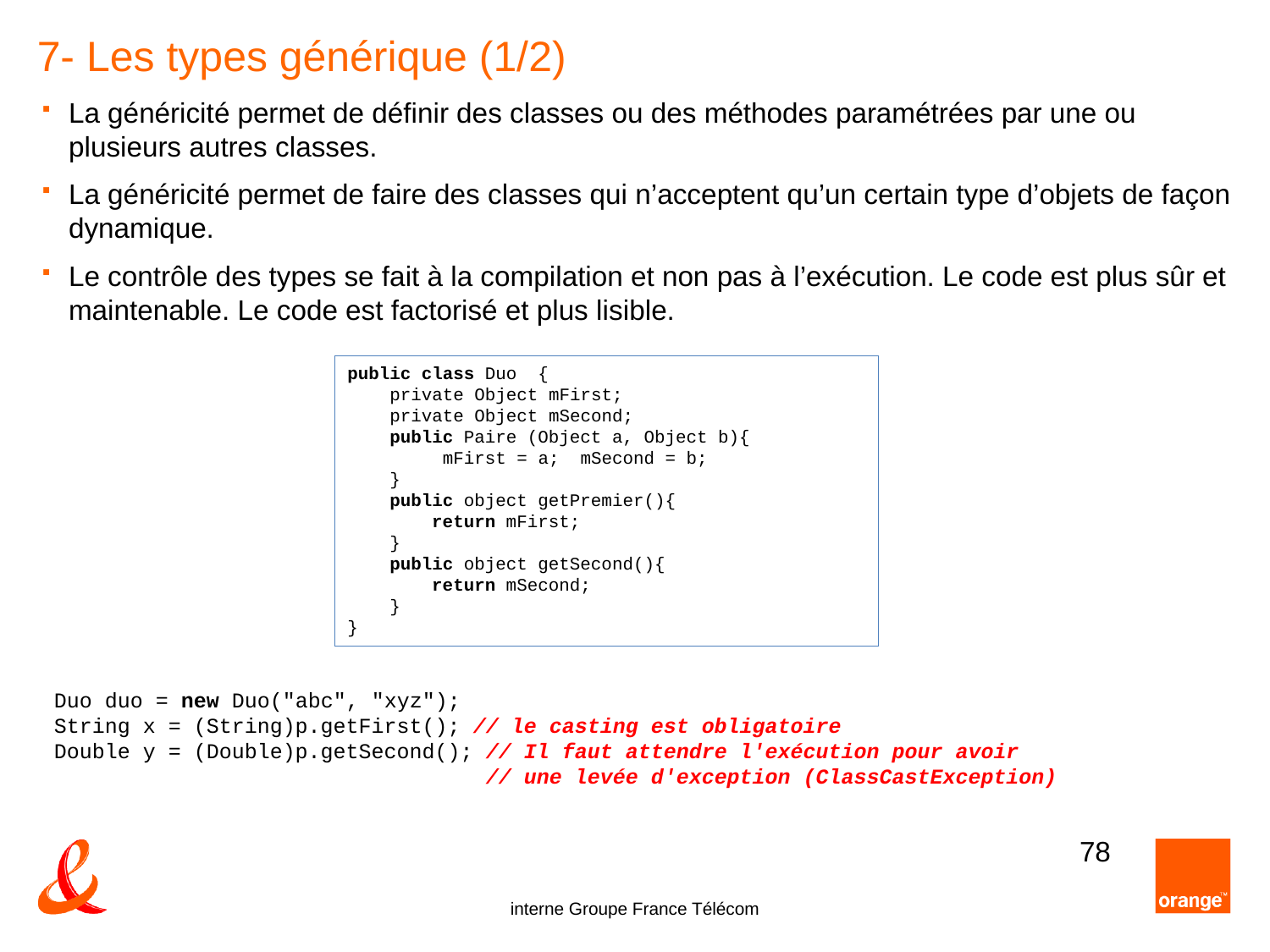

7- Les types générique (1/2)
La généricité permet de définir des classes ou des méthodes paramétrées par une ou plusieurs autres classes.
La généricité permet de faire des classes qui n’acceptent qu’un certain type d’objets de façon dynamique.
Le contrôle des types se fait à la compilation et non pas à l’exécution. Le code est plus sûr et maintenable. Le code est factorisé et plus lisible.

public class Duo  {
    private Object mFirst;
    private Object mSecond;
    public Paire (Object a, Object b){
         mFirst = a;  mSecond = b;
    }
    public object getPremier(){
        return mFirst;
    }
    public object getSecond(){
        return mSecond;
    }
}

Duo duo = new Duo("abc", "xyz");
String x = (String)p.getFirst(); // le casting est obligatoire
Double y = (Double)p.getSecond(); // Il faut attendre l'exécution pour avoir
                                  // une levée d'exception (ClassCastException)

78